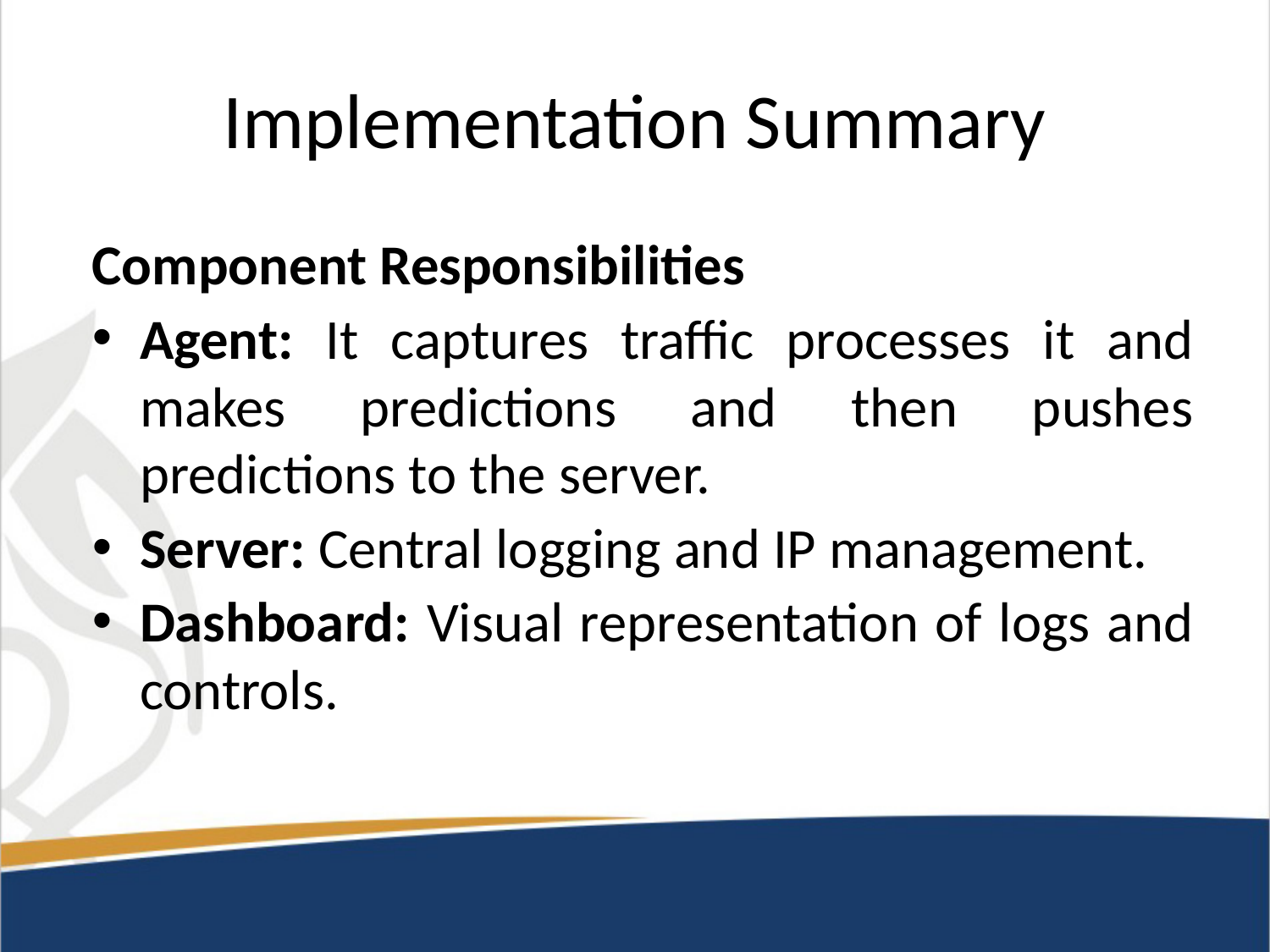

# Implementation Summary
Component Responsibilities
Agent: It captures traffic processes it and makes predictions and then pushes predictions to the server.
Server: Central logging and IP management.
Dashboard: Visual representation of logs and controls.